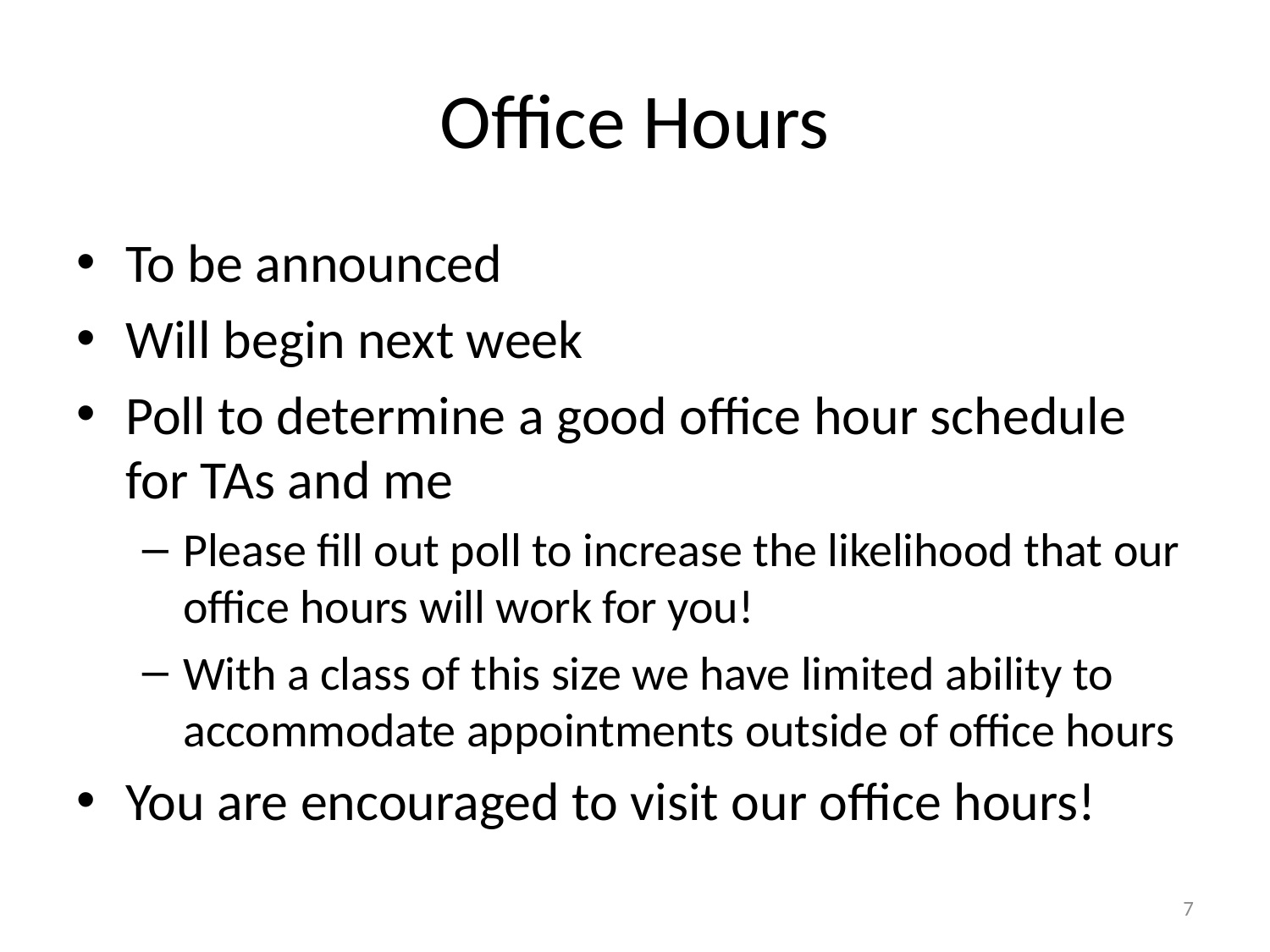

# Office Hours
To be announced
Will begin next week
Poll to determine a good office hour schedule for TAs and me
Please fill out poll to increase the likelihood that our office hours will work for you!
With a class of this size we have limited ability to accommodate appointments outside of office hours
You are encouraged to visit our office hours!
7